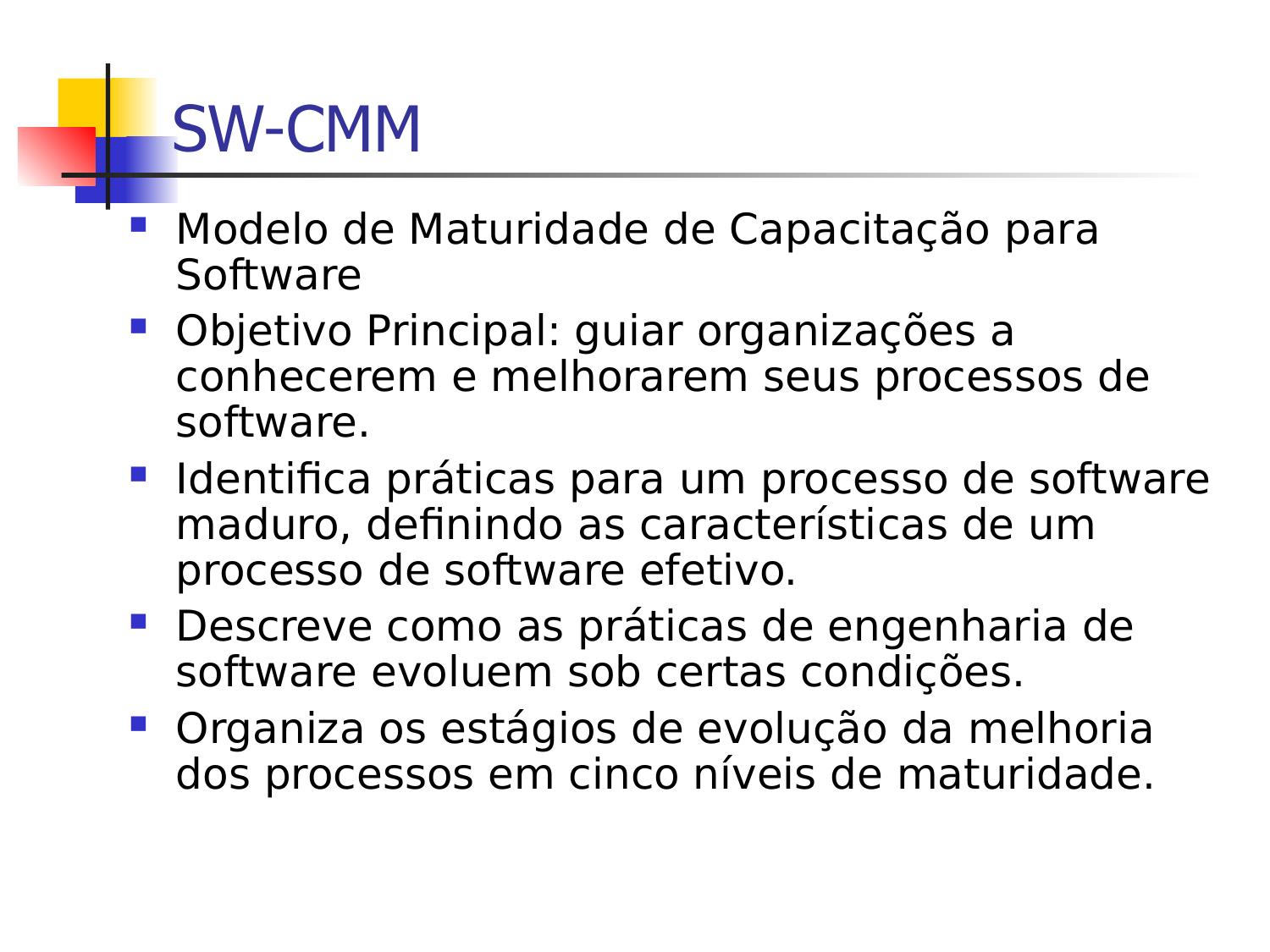

SW-CMM
Modelo de Maturidade de Capacitação para Software
Objetivo Principal: guiar organizações a conhecerem e melhorarem seus processos de software.
Identifica práticas para um processo de software maduro, definindo as características de um processo de software efetivo.
Descreve como as práticas de engenharia de software evoluem sob certas condições.
Organiza os estágios de evolução da melhoria dos processos em cinco níveis de maturidade.